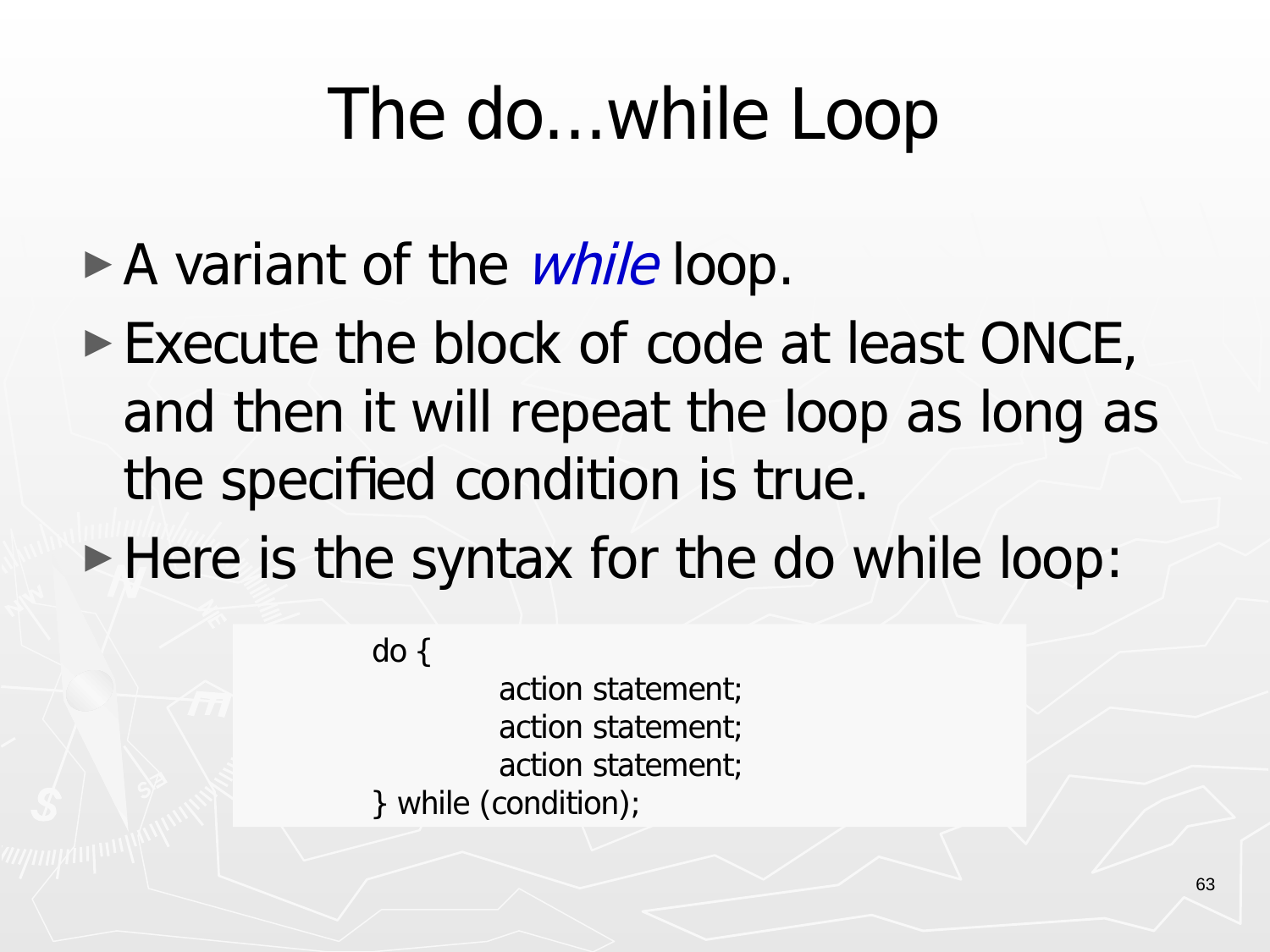

# The do...while Loop
A variant of the while loop.
Execute the block of code at least ONCE, and then it will repeat the loop as long as the specified condition is true.
Here is the syntax for the do while loop:
	do {
		action statement;
		action statement;
		action statement;
	} while (condition);
63